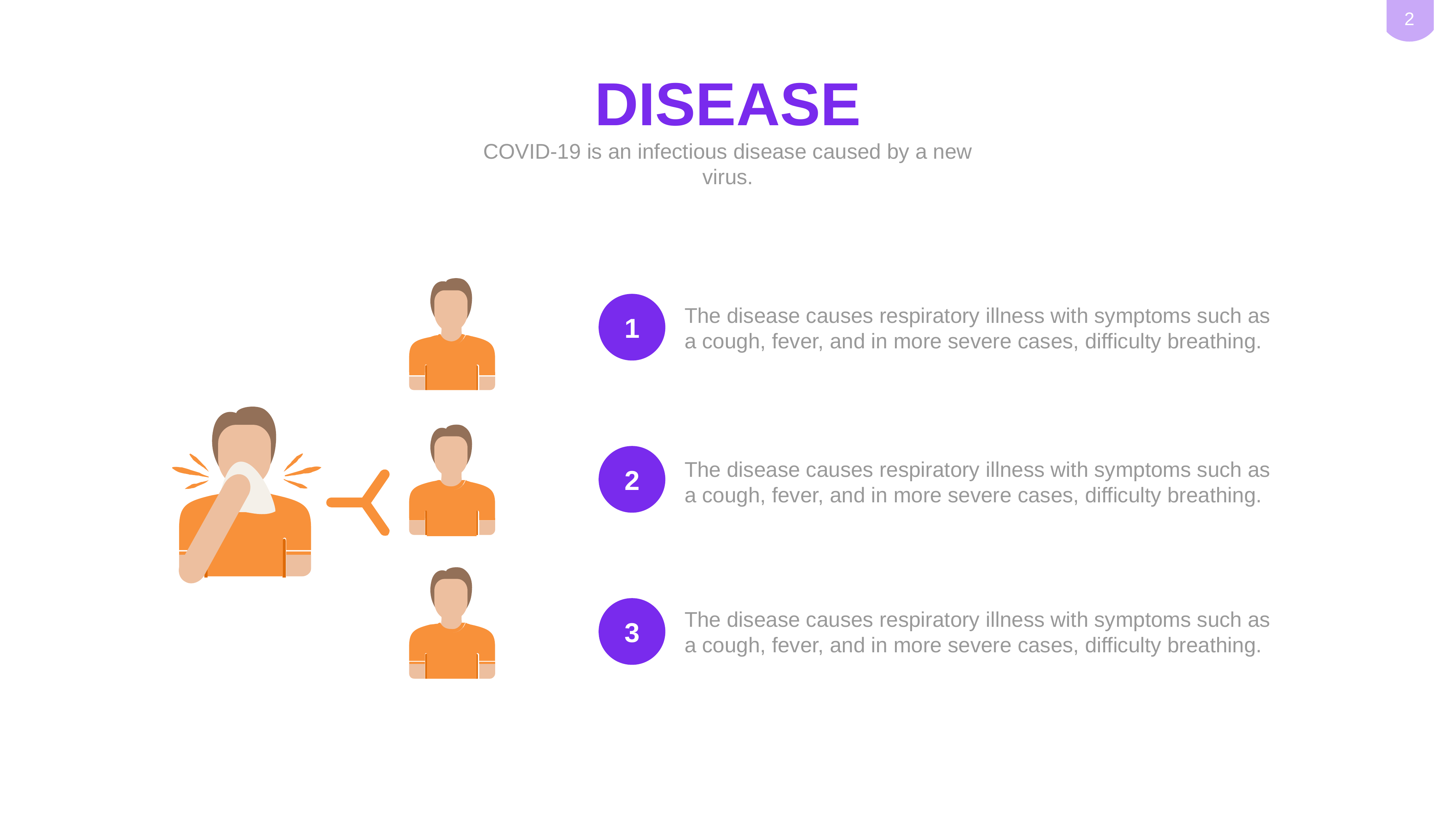

DISEASE
COVID-19 is an infectious disease caused by a new virus.

1
The disease causes respiratory illness with symptoms such as a cough, fever, and in more severe cases, difficulty breathing.
2
The disease causes respiratory illness with symptoms such as a cough, fever, and in more severe cases, difficulty breathing.
3
The disease causes respiratory illness with symptoms such as a cough, fever, and in more severe cases, difficulty breathing.